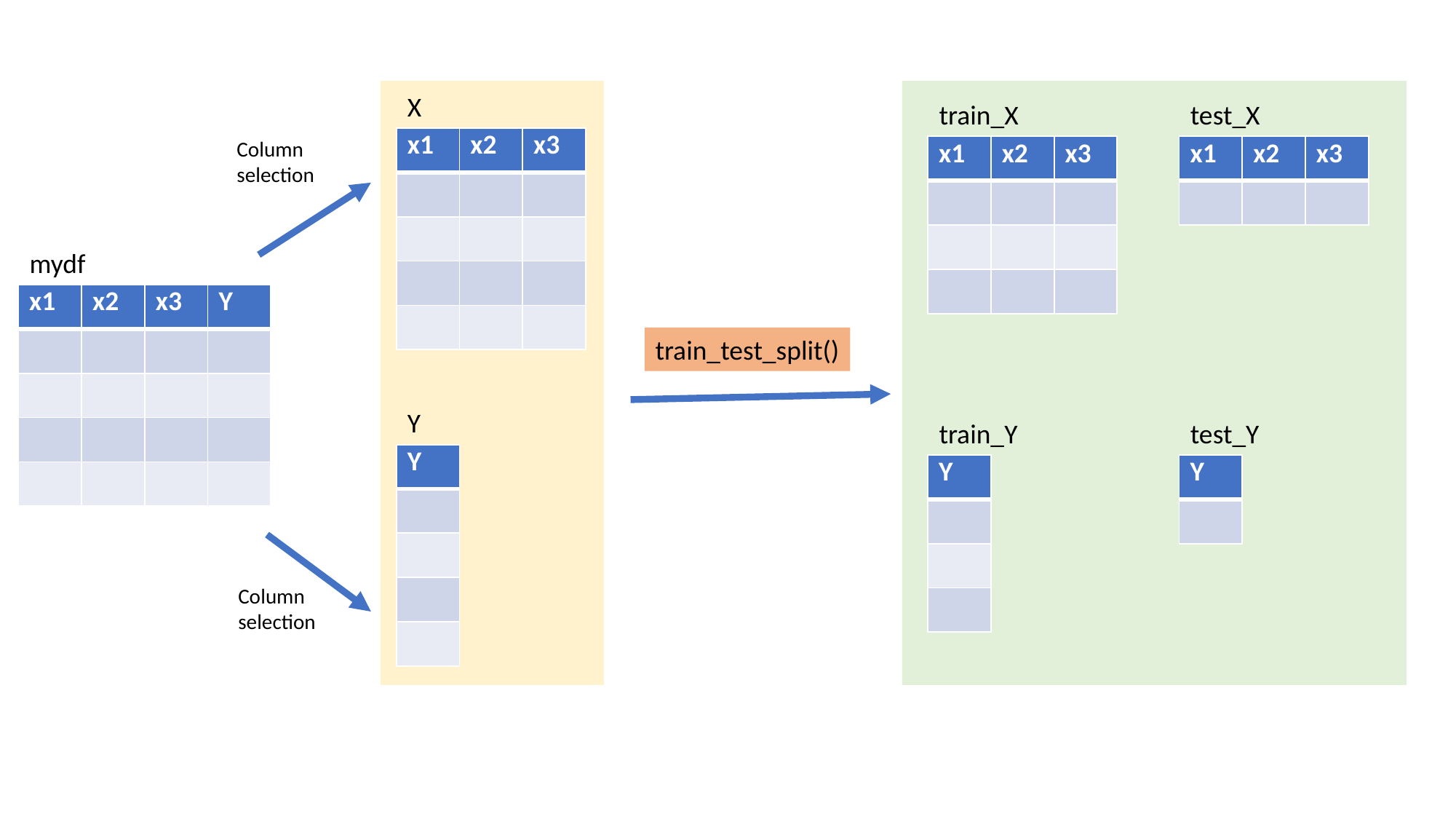

X
train_X
test_X
| x1 | x2 | x3 |
| --- | --- | --- |
|  |  |  |
|  |  |  |
|  |  |  |
|  |  |  |
Column selection
| x1 | x2 | x3 |
| --- | --- | --- |
|  |  |  |
|  |  |  |
|  |  |  |
| x1 | x2 | x3 |
| --- | --- | --- |
|  |  |  |
mydf
| x1 | x2 | x3 | Y |
| --- | --- | --- | --- |
|  |  |  |  |
|  |  |  |  |
|  |  |  |  |
|  |  |  |  |
train_test_split()
Y
train_Y
test_Y
| Y |
| --- |
|  |
|  |
|  |
|  |
| Y |
| --- |
|  |
|  |
|  |
| Y |
| --- |
|  |
Column selection